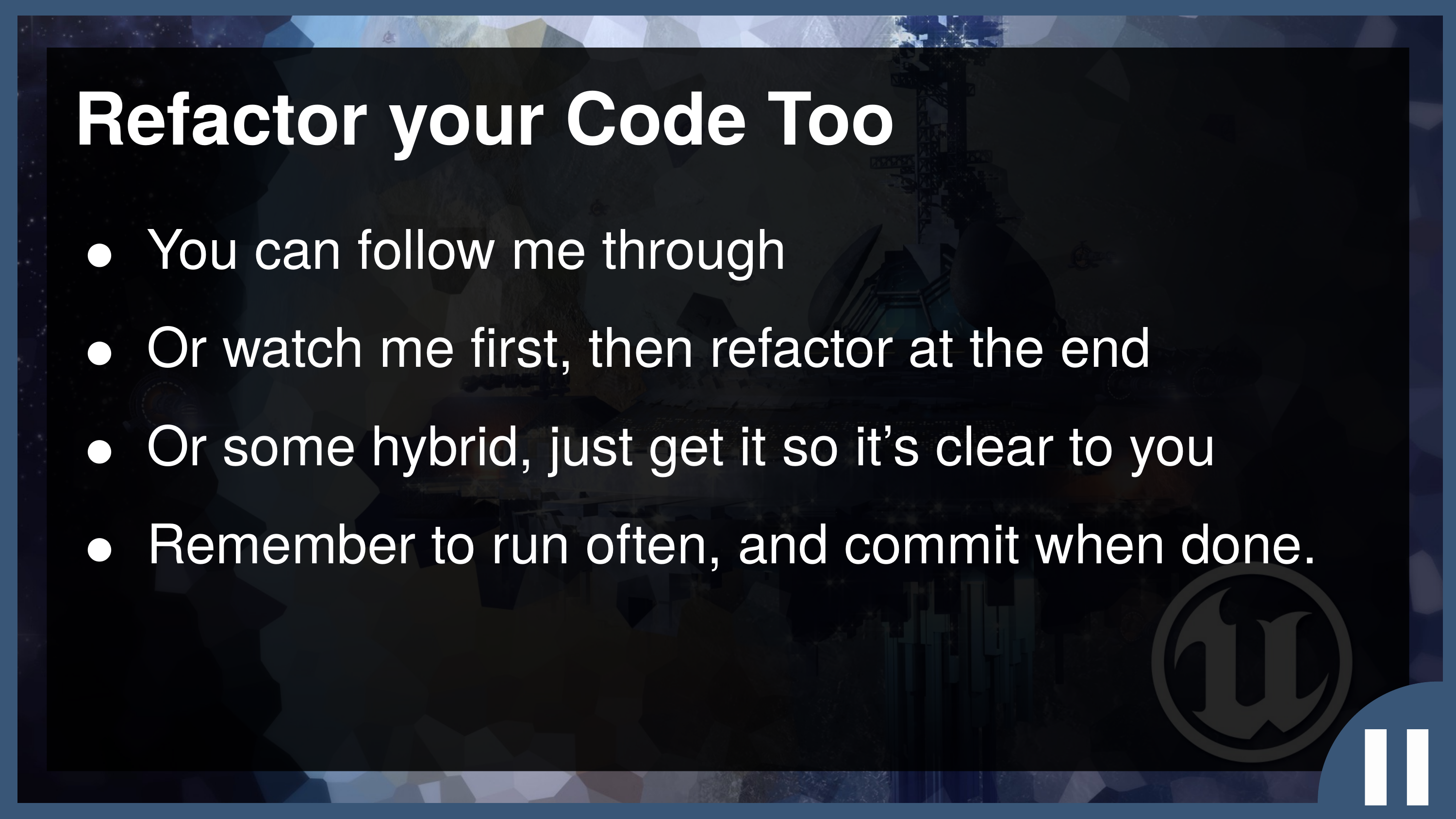

Refactor your Code Too
You can follow me through
Or watch me first, then refactor at the end
Or some hybrid, just get it so it’s clear to you
Remember to run often, and commit when done.